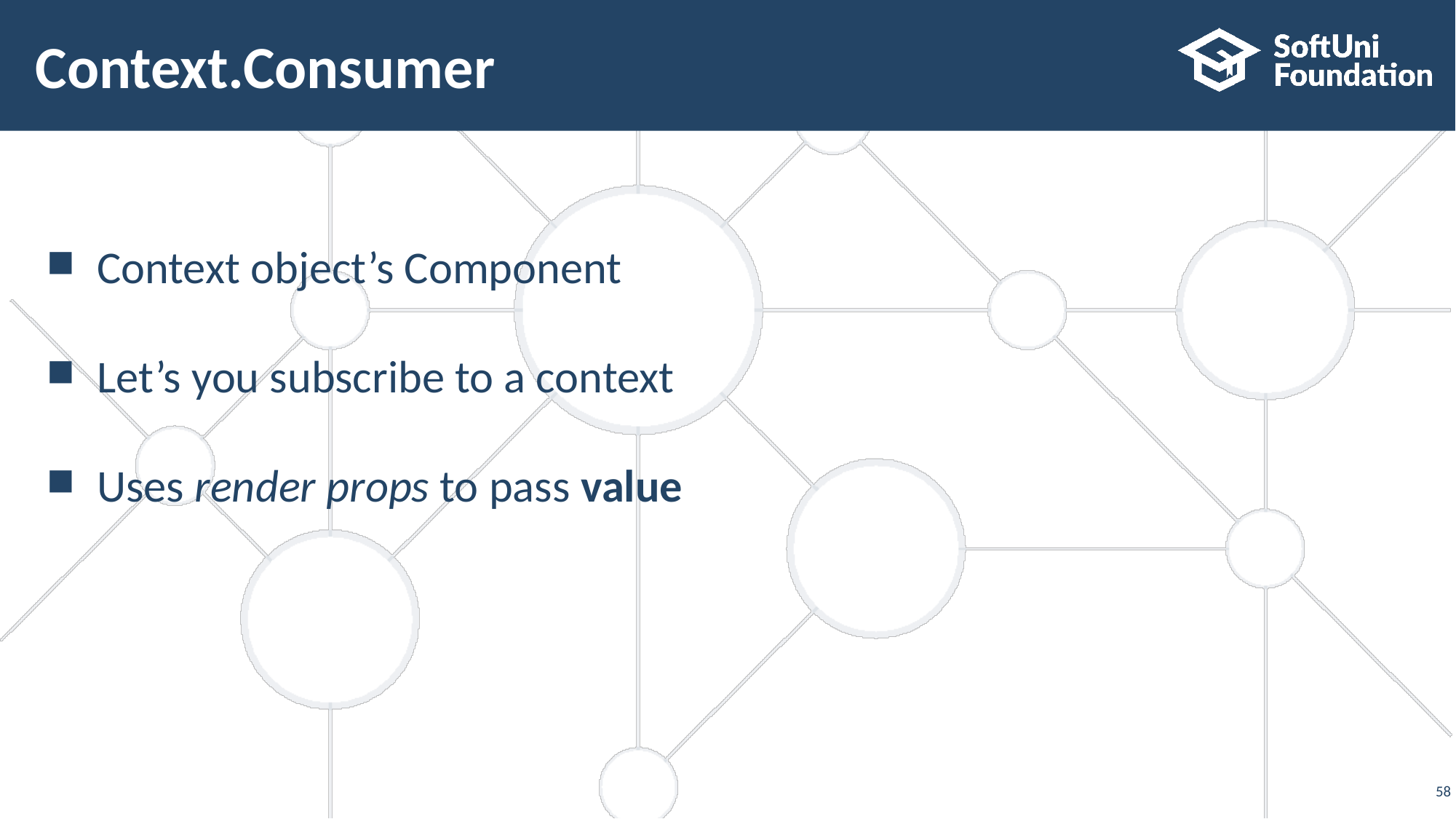

# Context.Consumer
Context object’s Component
Let’s you subscribe to a context
Uses render props to pass value
58